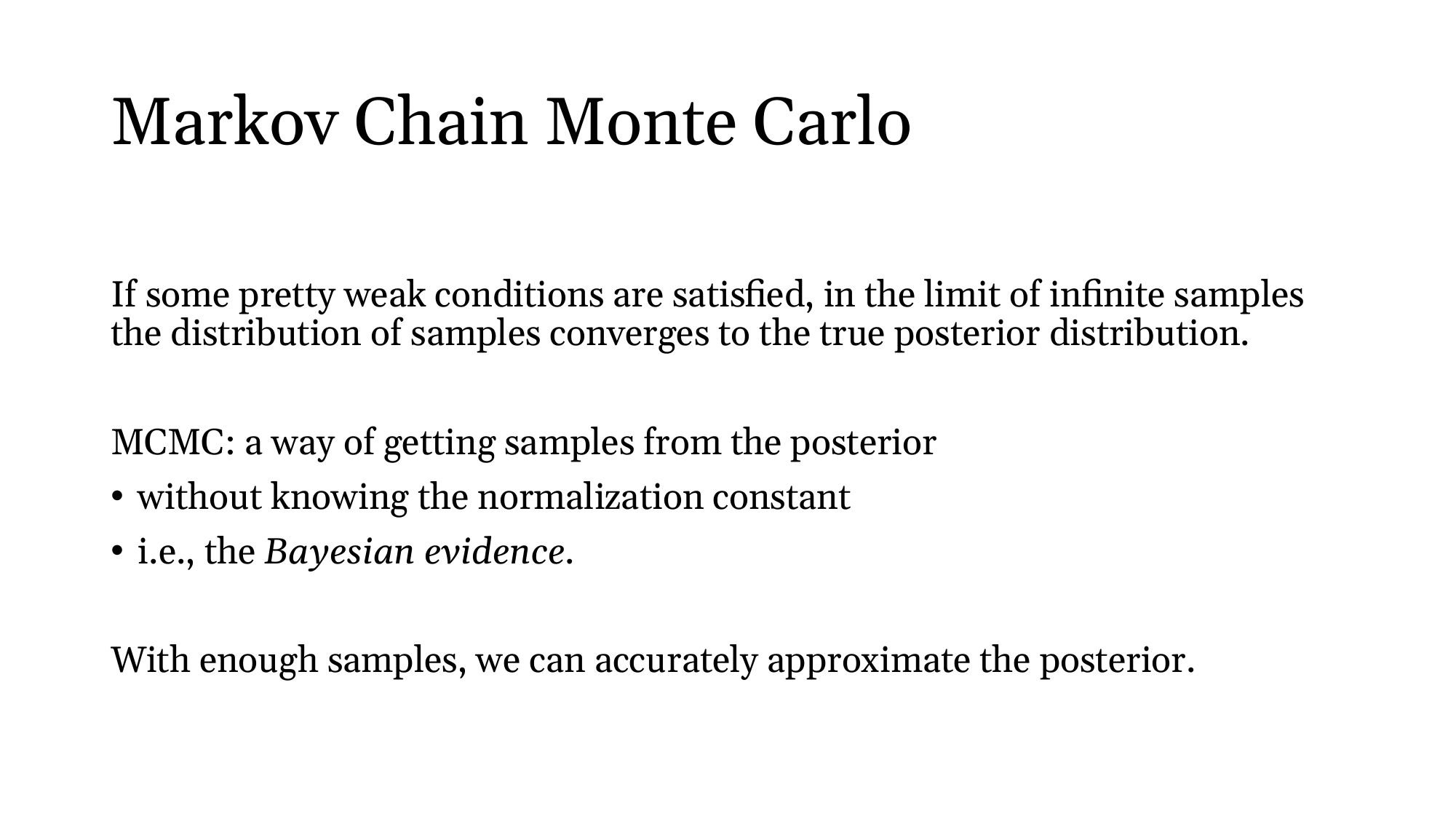

# Markov Chain Monte Carlo
If some pretty weak conditions are satisfied, in the limit of infinite samples the distribution of samples converges to the true posterior distribution.

MCMC: a way of getting samples from the posterior
without knowing the normalization constant
i.e., the Bayesian evidence.

With enough samples, we can accurately approximate the posterior.